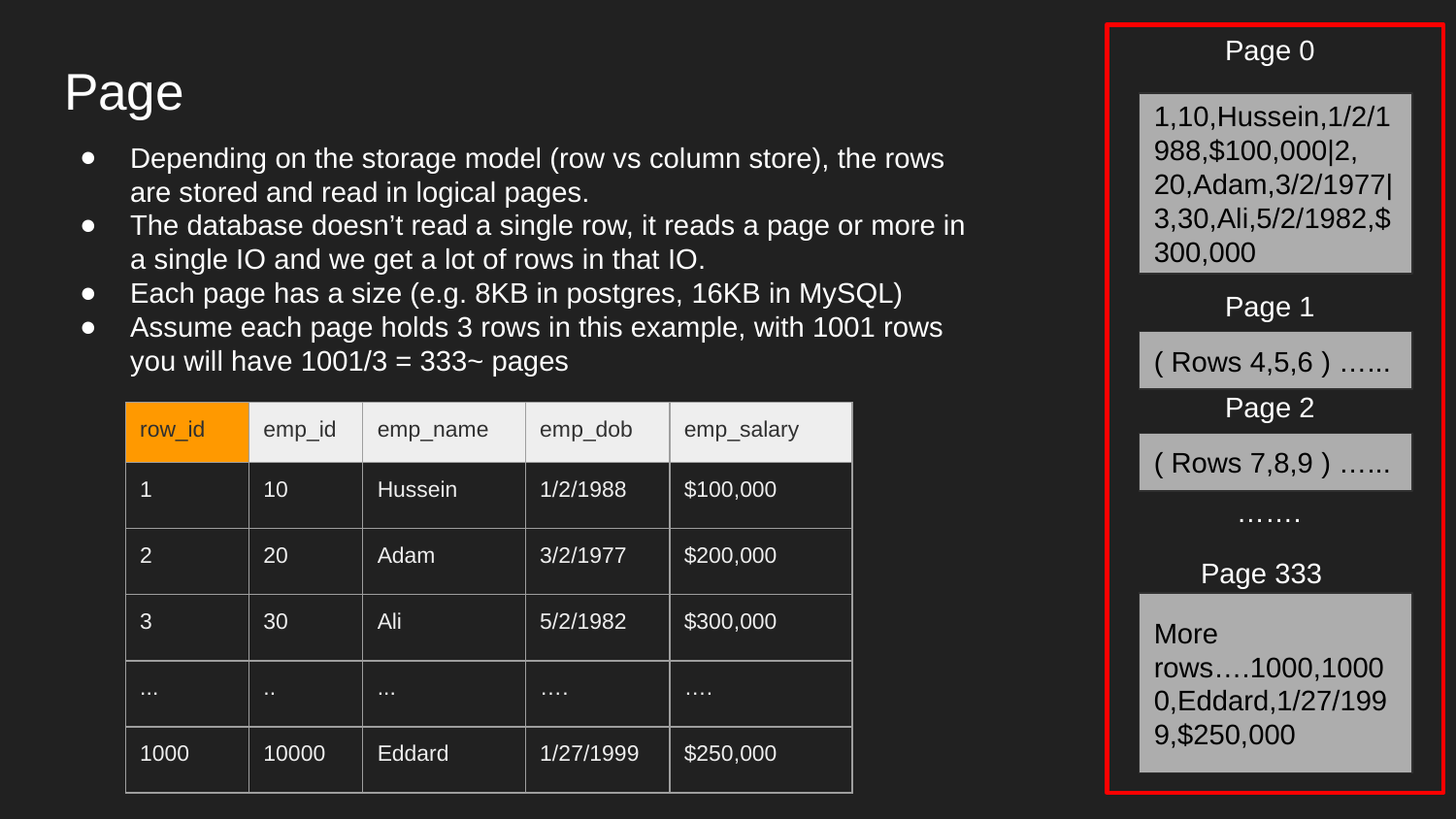

Page 0

# Page
1,10,Hussein,1/2/1988,$100,000|2, 20,Adam,3/2/1977|3,30,Ali,5/2/1982,$300,000
Depending on the storage model (row vs column store), the rows are stored and read in logical pages.
The database doesn’t read a single row, it reads a page or more in a single IO and we get a lot of rows in that IO.
Each page has a size (e.g. 8KB in postgres, 16KB in MySQL)
Assume each page holds 3 rows in this example, with 1001 rows you will have 1001/3 = 333~ pages

Page 1
( Rows 4,5,6 ) …...
Page 2
| row\_id | emp\_id | emp\_name | emp\_dob | emp\_salary |
| --- | --- | --- | --- | --- |
| 1 | 10 | Hussein | 1/2/1988 | $100,000 |
| 2 | 20 | Adam | 3/2/1977 | $200,000 |
| 3 | 30 | Ali | 5/2/1982 | $300,000 |
| ... | .. | ... | …. | …. |
| 1000 | 10000 | Eddard | 1/27/1999 | $250,000 |
( Rows 7,8,9 ) …...
…….
Page 333
More rows….1000,10000,Eddard,1/27/1999,$250,000